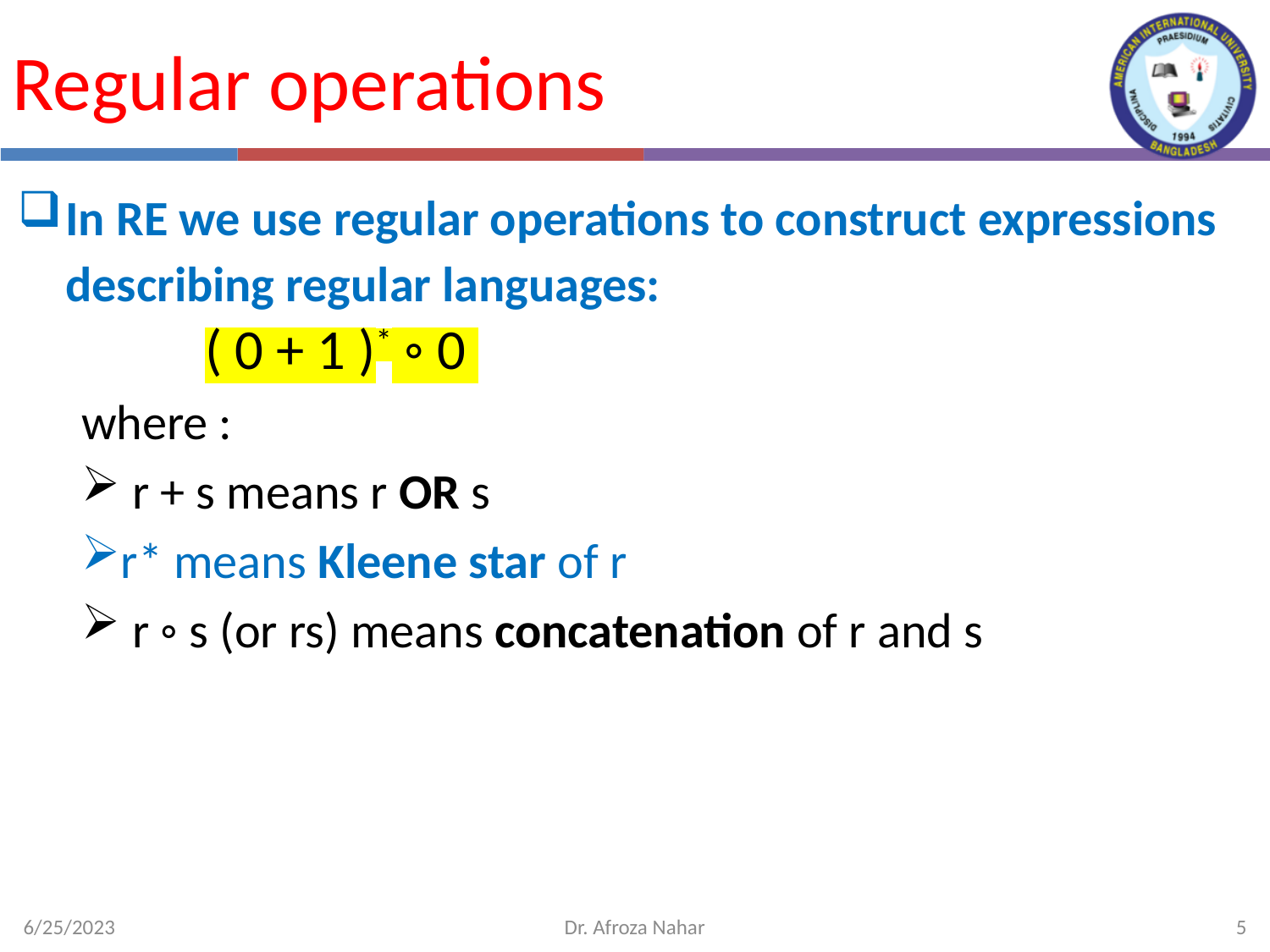

# Regular operations
In RE we use regular operations to construct expressions describing regular languages:						 ( 0 + 1 )* ◦ 0
where :
 r + s means r OR s
r* means Kleene star of r
 r ◦ s (or rs) means concatenation of r and s
6/25/2023
Dr. Afroza Nahar
5